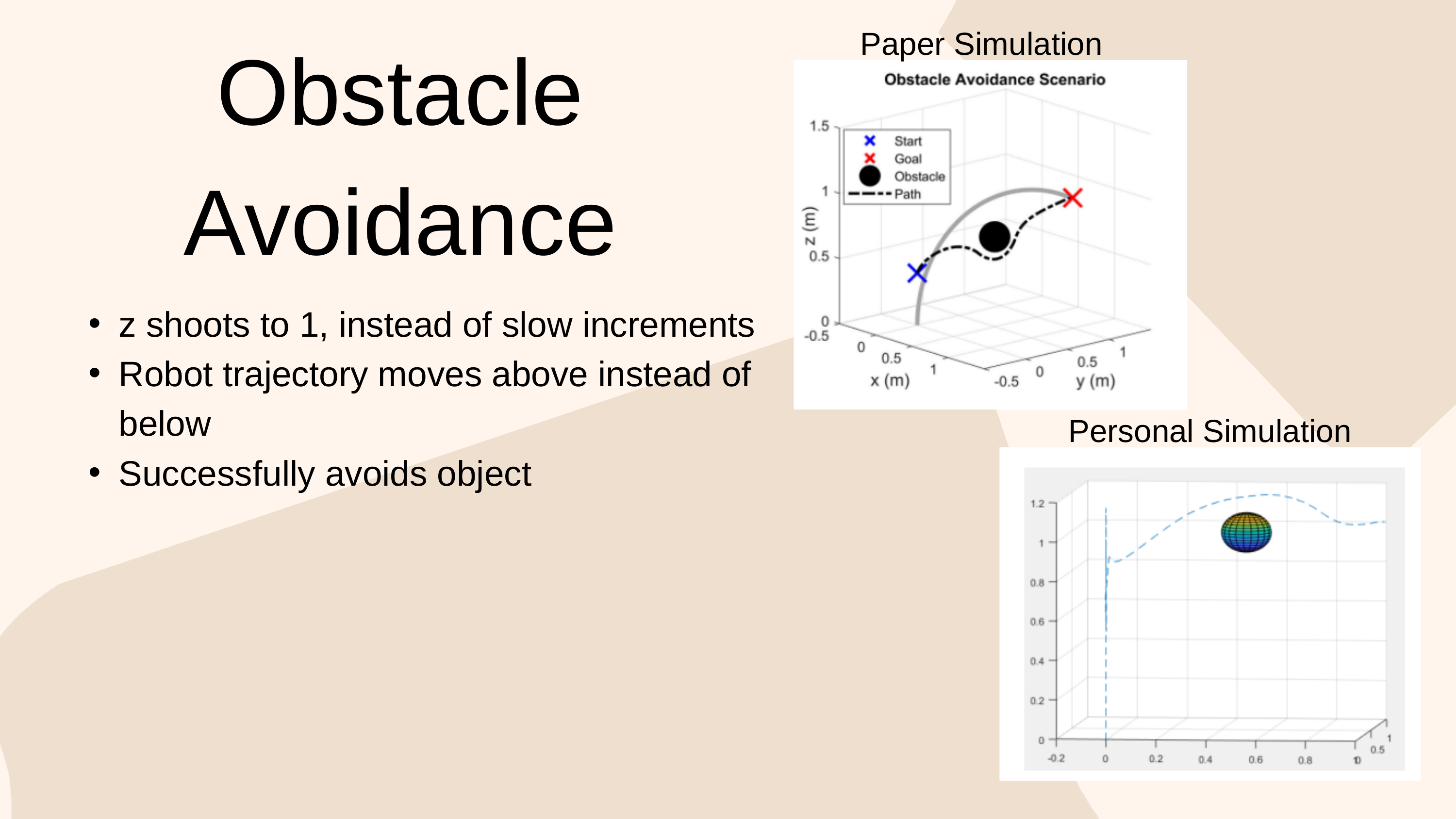

Obstacle Avoidance
Paper Simulation

z shoots to 1, instead of slow increments
Robot trajectory moves above instead of below
Successfully avoids object
Personal Simulation